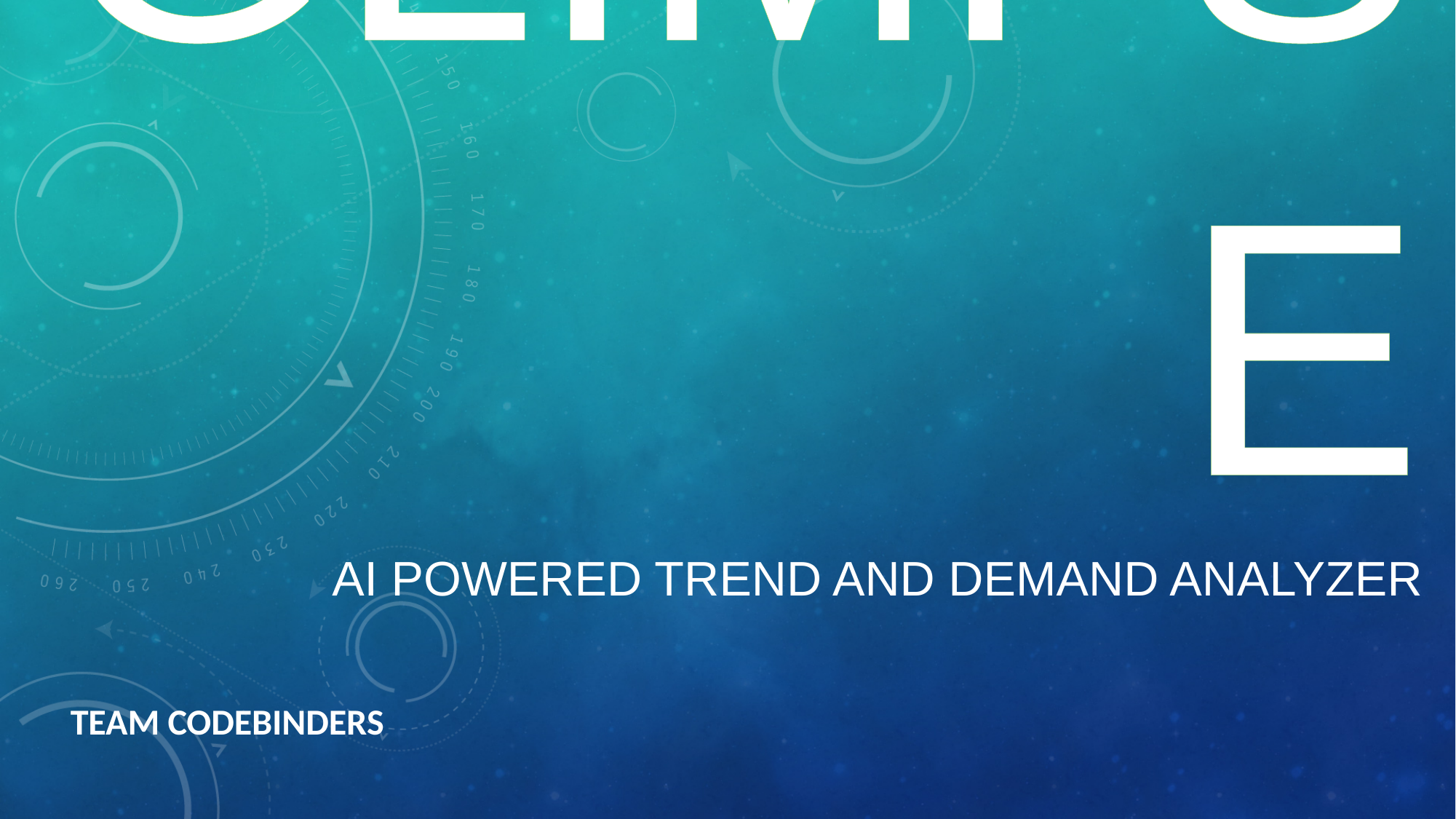

# Glimpse AI POWERED TREND AND DEMAND ANALYZER
Team codebinders